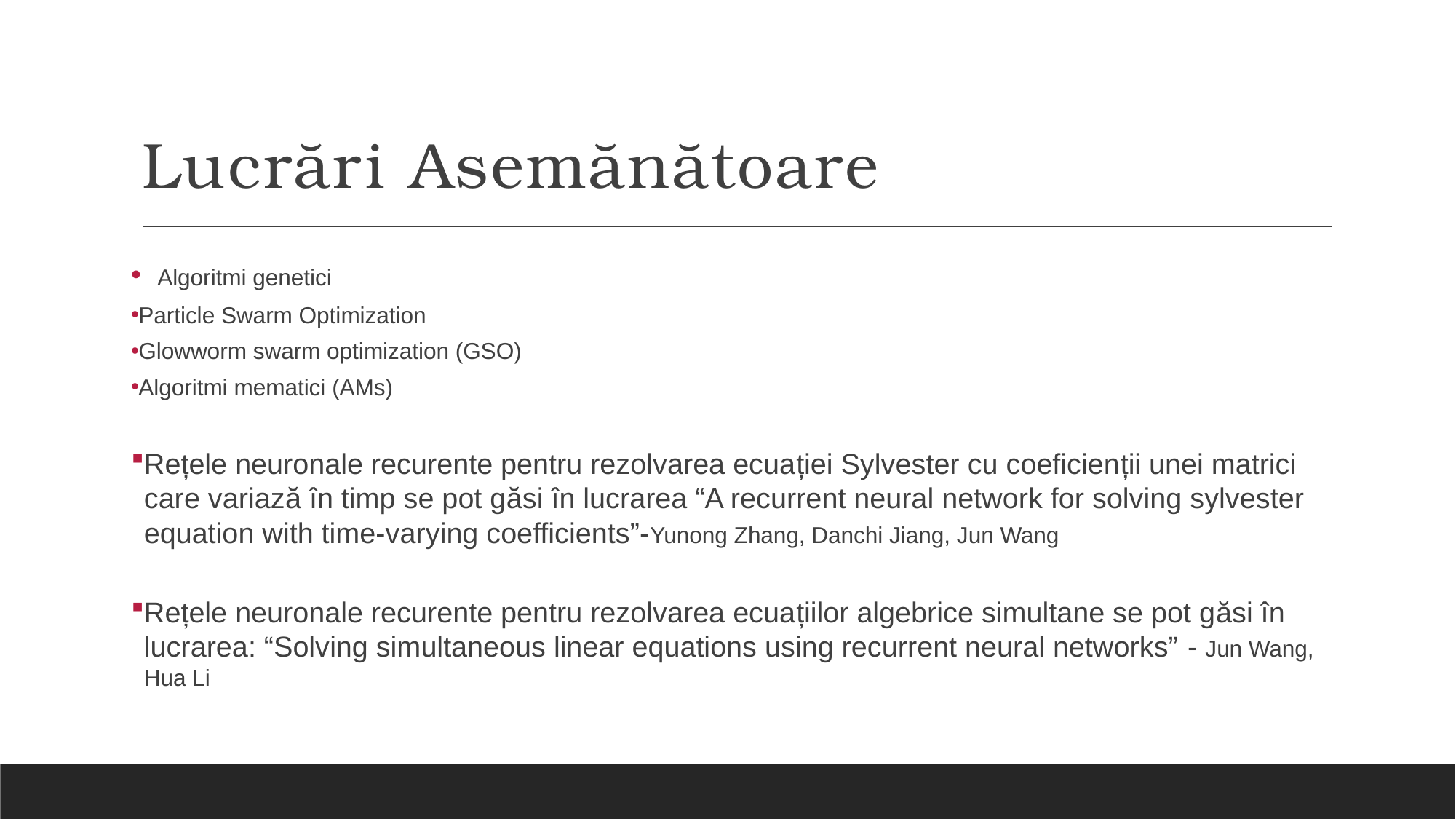

# Lucrări Asemănătoare
  Algoritmi genetici
Particle Swarm Optimization
Glowworm swarm optimization (GSO)
Algoritmi mematici (AMs)

Rețele neuronale recurente pentru rezolvarea ecuației Sylvester cu coeficienții unei matrici care variază în timp se pot găsi în lucrarea “A recurrent neural network for solving sylvester equation with time-varying coefficients”-Yunong Zhang, Danchi Jiang, Jun Wang

Rețele neuronale recurente pentru rezolvarea ecuațiilor algebrice simultane se pot găsi în lucrarea: “Solving simultaneous linear equations using recurrent neural networks” - Jun Wang, Hua Li